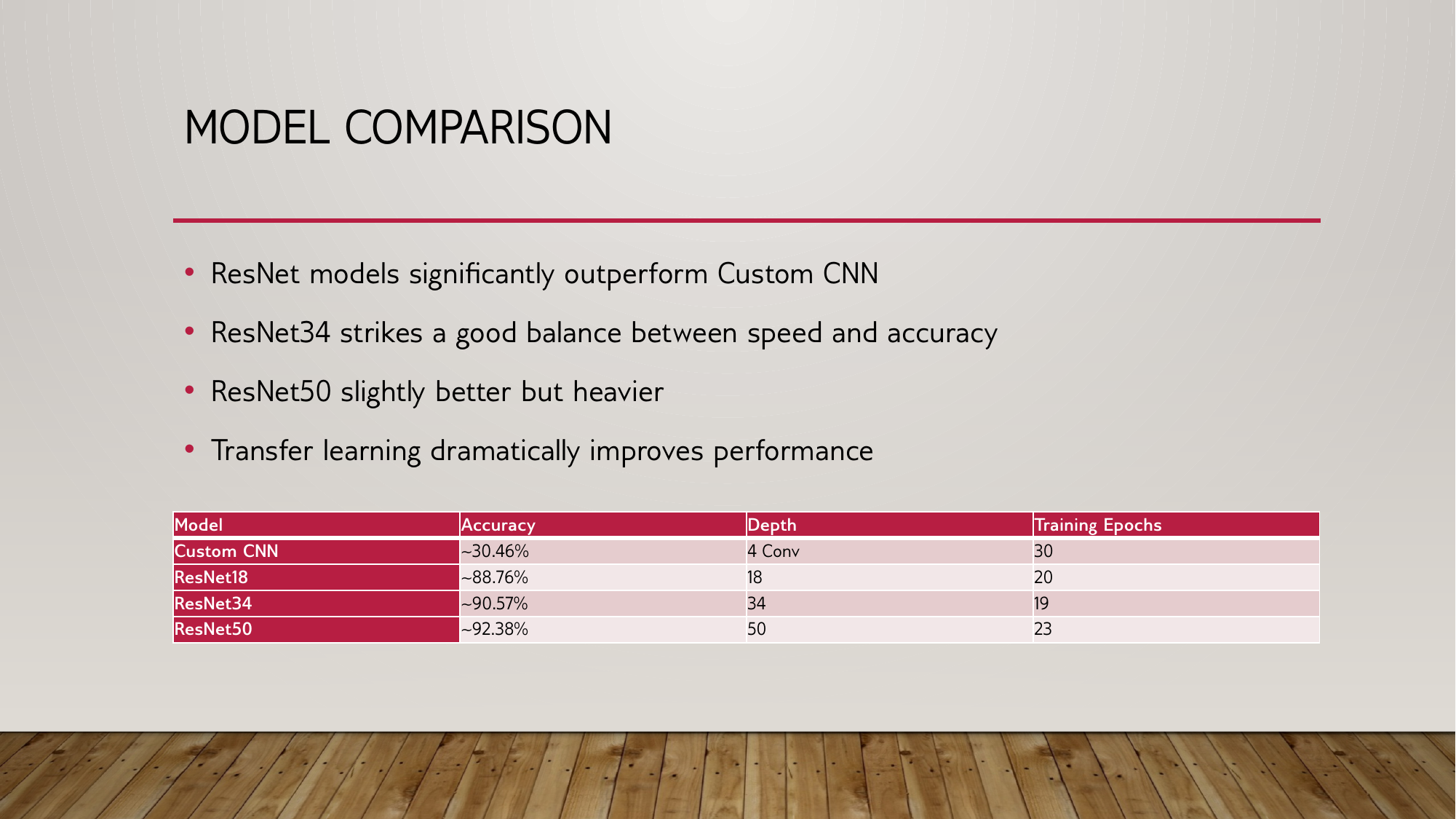

# Model Comparison
ResNet models significantly outperform Custom CNN
ResNet34 strikes a good balance between speed and accuracy
ResNet50 slightly better but heavier
Transfer learning dramatically improves performance
| Model | Accuracy | Depth | Training Epochs |
| --- | --- | --- | --- |
| Custom CNN | ~30.46% | 4 Conv | 30 |
| ResNet18 | ~88.76% | 18 | 20 |
| ResNet34 | ~90.57% | 34 | 19 |
| ResNet50 | ~92.38% | 50 | 23 |